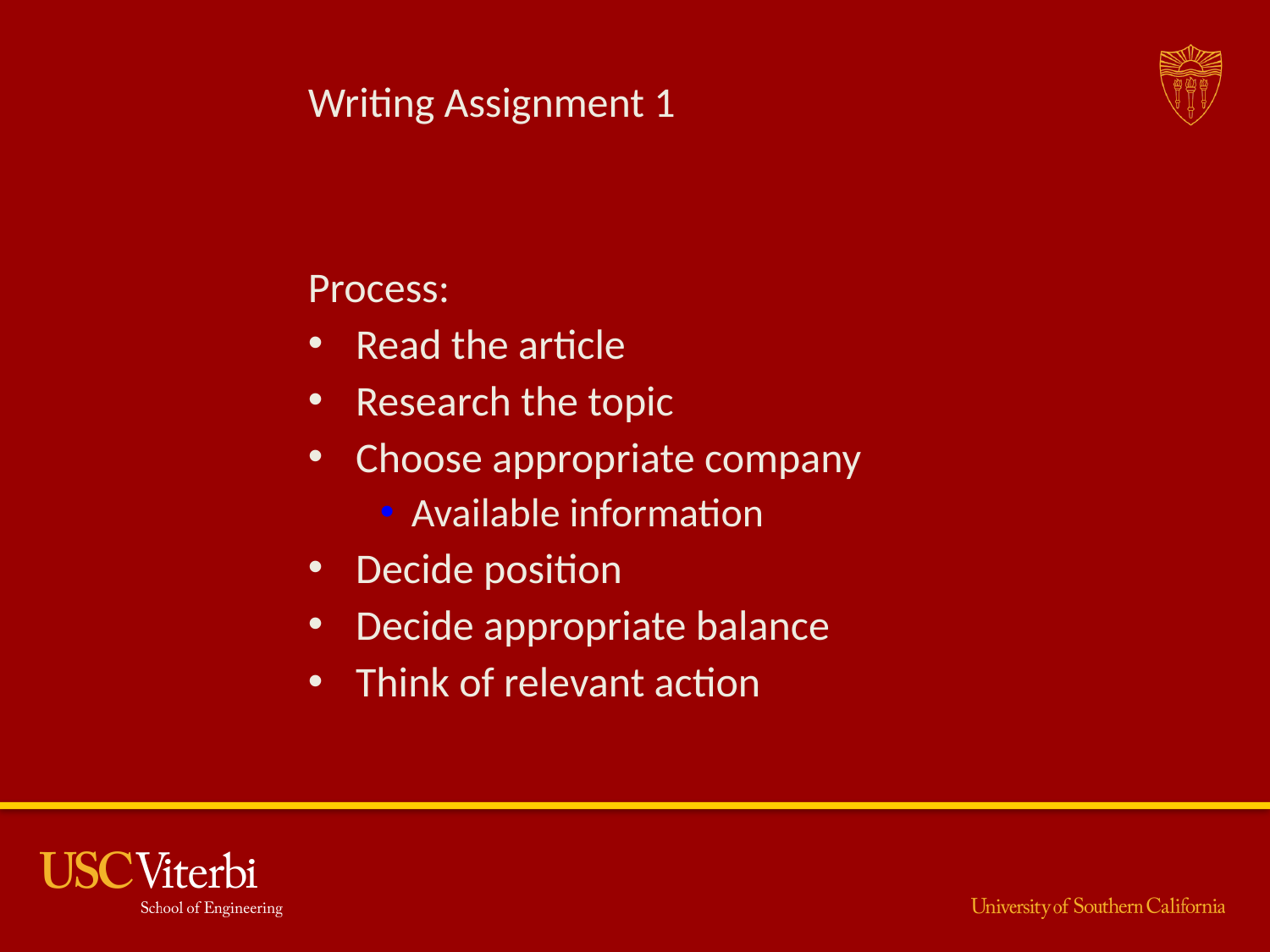

# Writing Assignment 1
Process:
Read the article
Research the topic
Choose appropriate company
Available information
Decide position
Decide appropriate balance
Think of relevant action